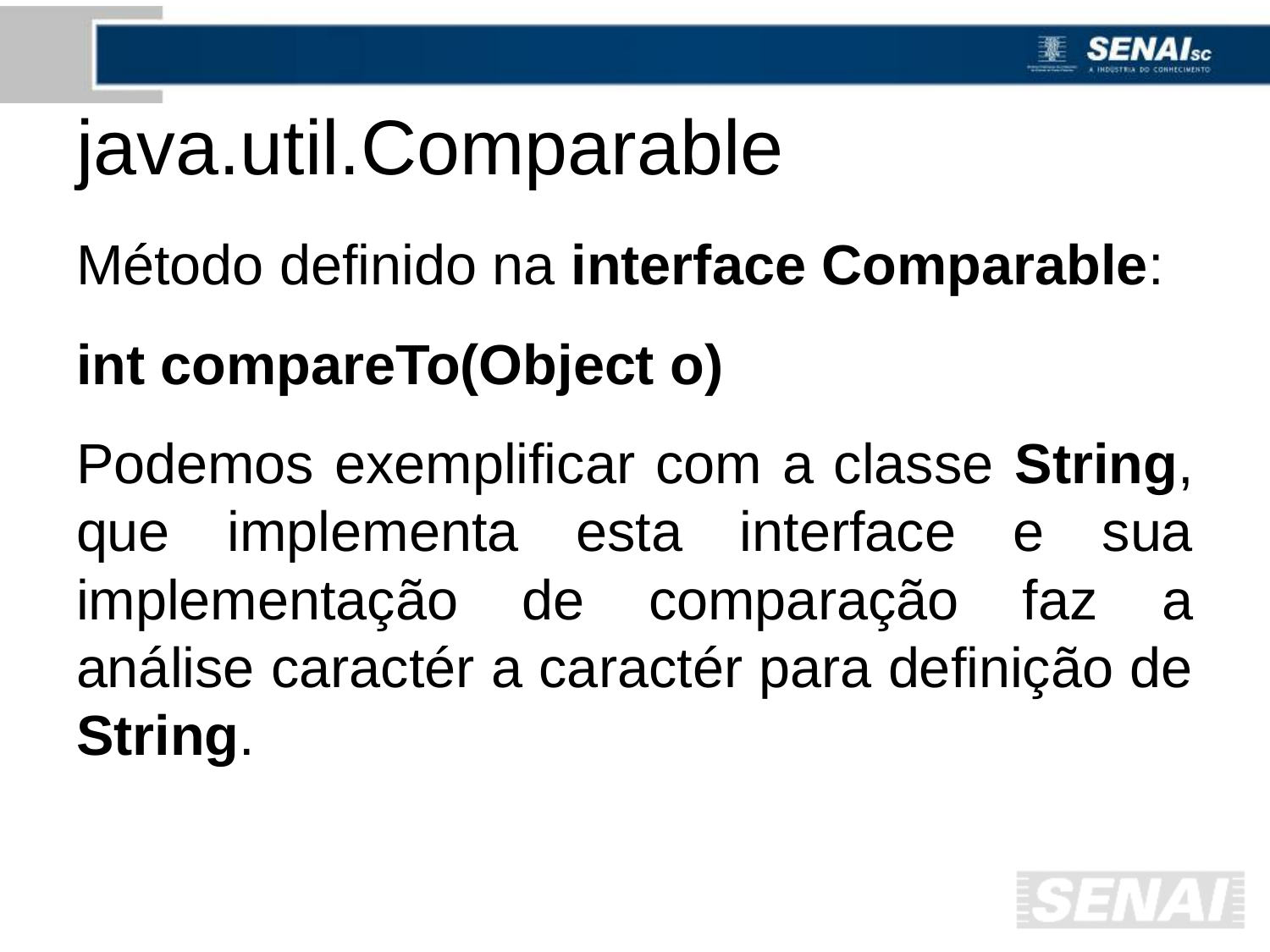

# java.util.Comparable
Método definido na interface Comparable:
int compareTo(Object o)
Podemos exemplificar com a classe String, que implementa esta interface e sua implementação de comparação faz a análise caractér a caractér para definição de String.